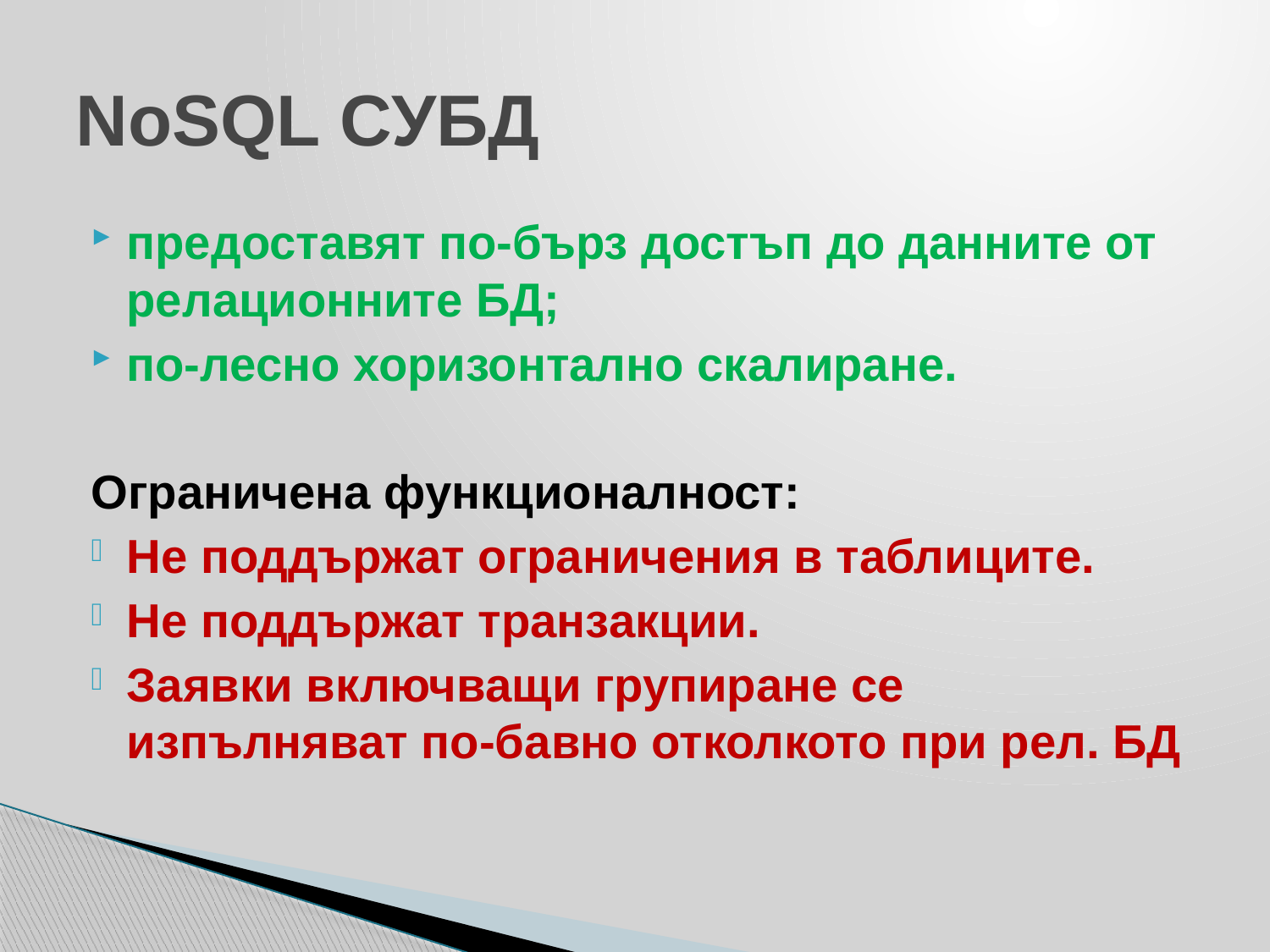

# NoSQL СУБД
предоставят по-бърз достъп до данните от релационните БД;
по-лесно хоризонтално скалиране.

Ограничена функционалност:
Не поддържат ограничения в таблиците.
Не поддържат транзакции.
Заявки включващи групиране се изпълняват по-бавно отколкото при рел. БД